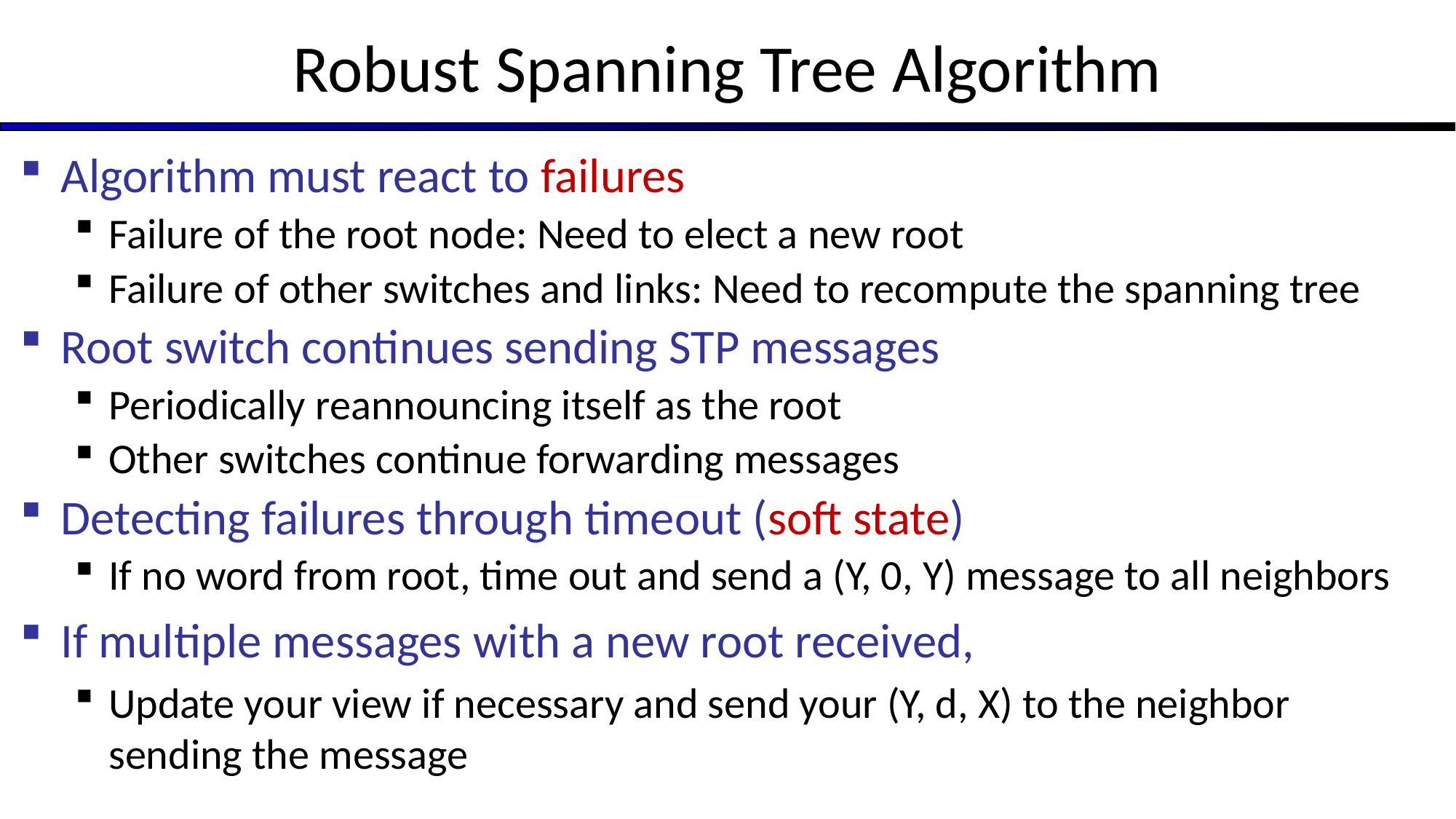

# Robust Spanning Tree Algorithm
Algorithm must react to failures
Failure of the root node: Need to elect a new root
Failure of other switches and links: Need to recompute the spanning tree
Root switch continues sending STP messages
Periodically reannouncing itself as the root
Other switches continue forwarding messages
Detecting failures through timeout (soft state)
If no word from root, time out and send a (Y, 0, Y) message to all neighbors
If multiple messages with a new root received,
Update your view if necessary and send your (Y, d, X) to the neighbor sending the message